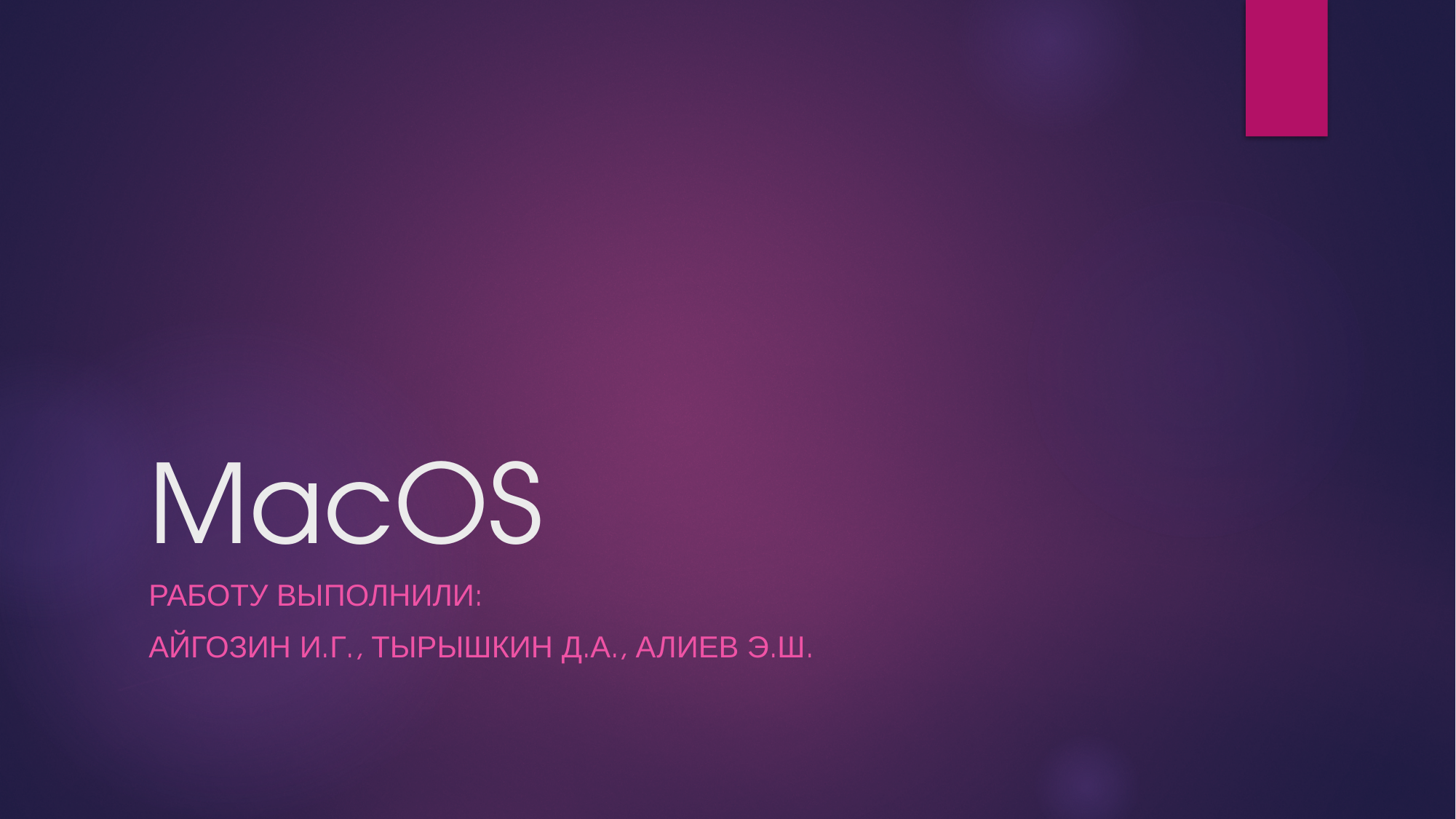

# MacOS
Работу выполнили:
Айгозин И.Г., Тырышкин Д.а., Алиев Э.Ш.